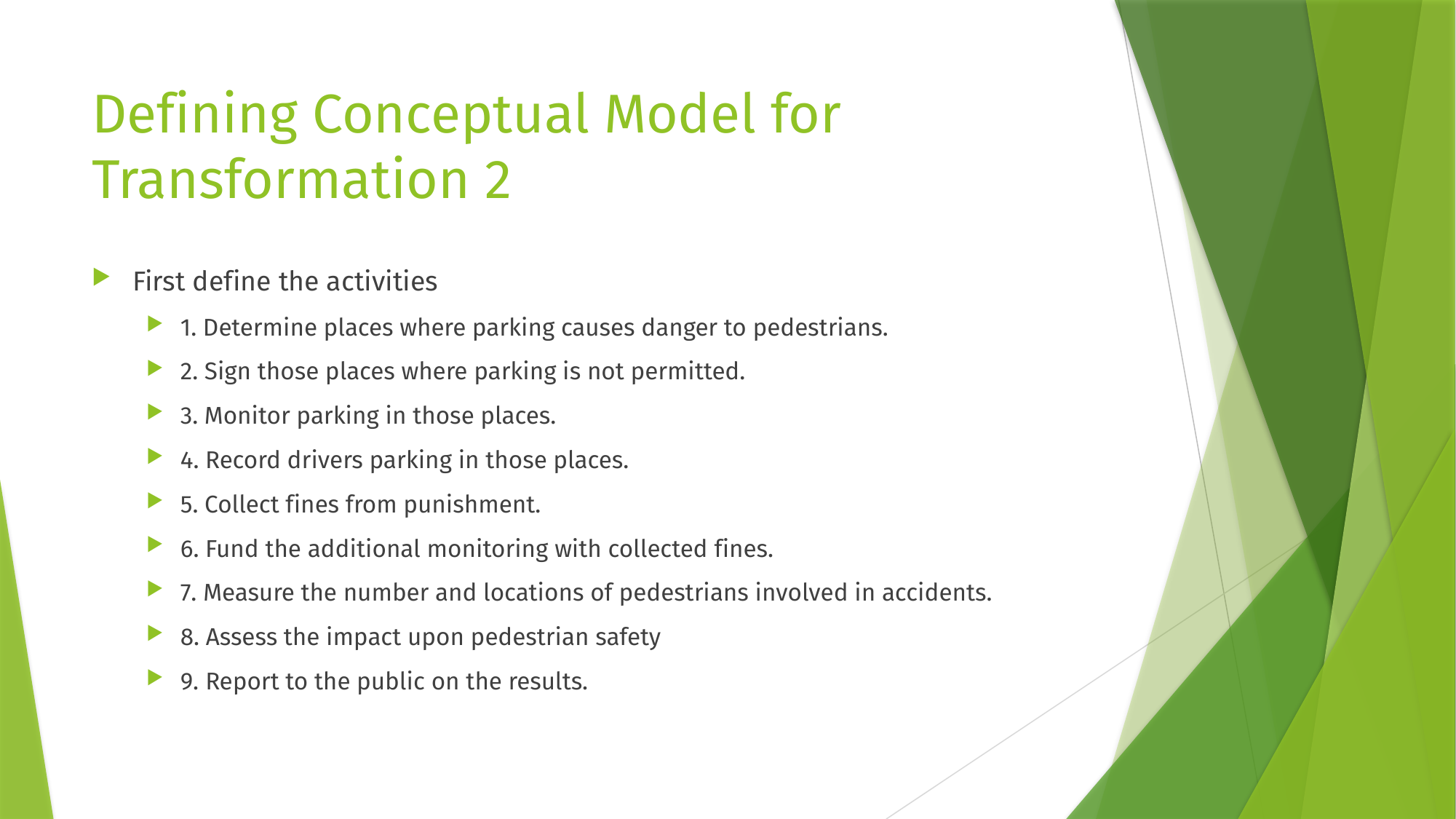

# Defining Conceptual Model for Transformation 2
First define the activities
1. Determine places where parking causes danger to pedestrians.
2. Sign those places where parking is not permitted.
3. Monitor parking in those places.
4. Record drivers parking in those places.
5. Collect fines from punishment.
6. Fund the additional monitoring with collected fines.
7. Measure the number and locations of pedestrians involved in accidents.
8. Assess the impact upon pedestrian safety
9. Report to the public on the results.